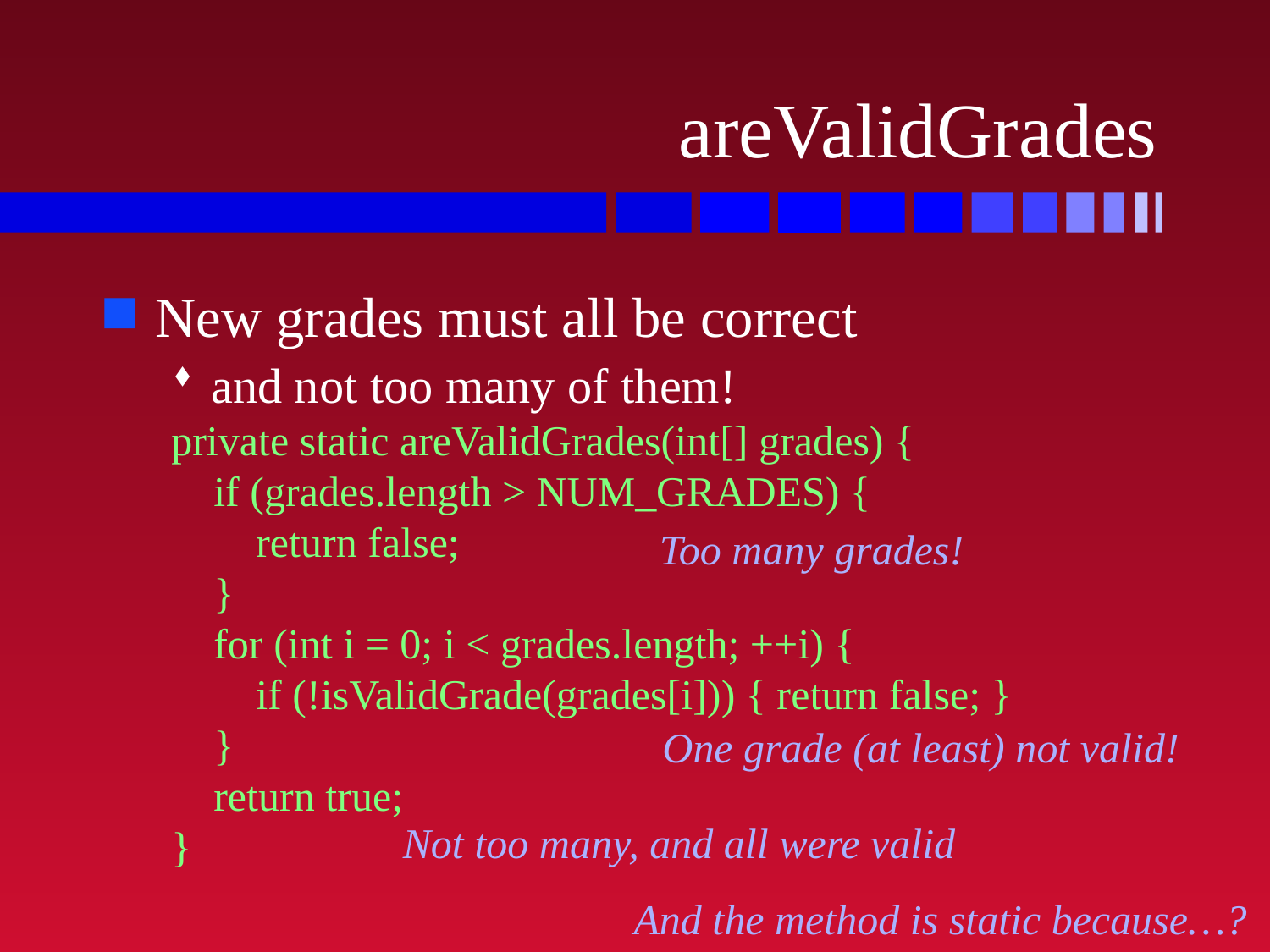

# areValidGrades
New grades must all be correct
and not too many of them!
private static areValidGrades(int[] grades) {
    if (grades.length > NUM_GRADES) {
        return false;
    }
    for (int i = 0; i < grades.length; ++i) {
        if (!isValidGrade(grades[i])) { return false; }
    }
    return true;
}
Too many grades!
One grade (at least) not valid!
Not too many, and all were valid
And the method is static because…?